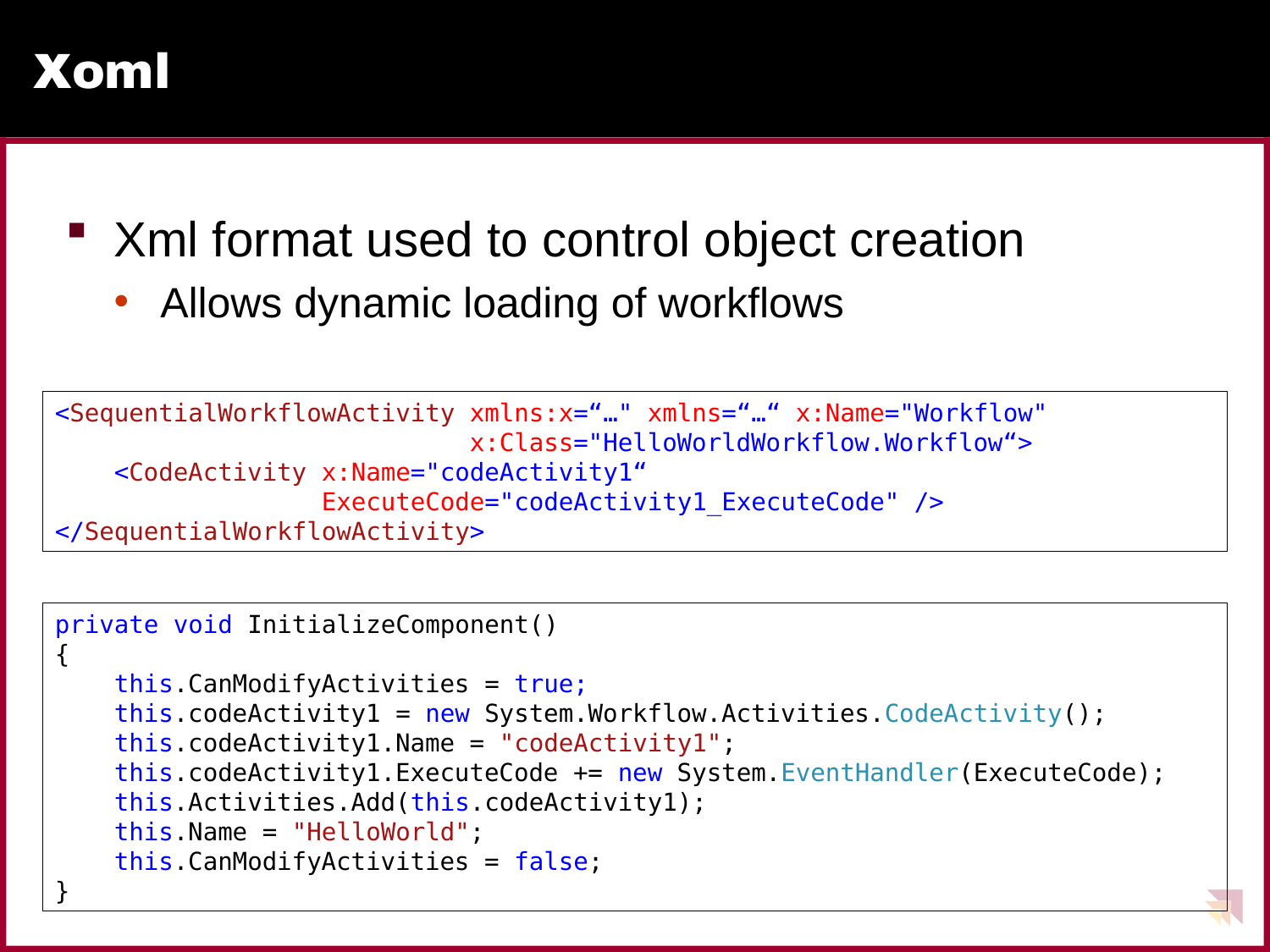

# Xoml
Xml format used to control object creation
Allows dynamic loading of workflows
<SequentialWorkflowActivity xmlns:x=“…" xmlns=“…“ x:Name="Workflow"
                            x:Class="HelloWorldWorkflow.Workflow“>
    <CodeActivity x:Name="codeActivity1“
                  ExecuteCode="codeActivity1_ExecuteCode" />
</SequentialWorkflowActivity>
private void InitializeComponent()
{
    this.CanModifyActivities = true;
    this.codeActivity1 = new System.Workflow.Activities.CodeActivity();
    this.codeActivity1.Name = "codeActivity1";
    this.codeActivity1.ExecuteCode += new System.EventHandler(ExecuteCode);
    this.Activities.Add(this.codeActivity1);
    this.Name = "HelloWorld";
    this.CanModifyActivities = false;
}